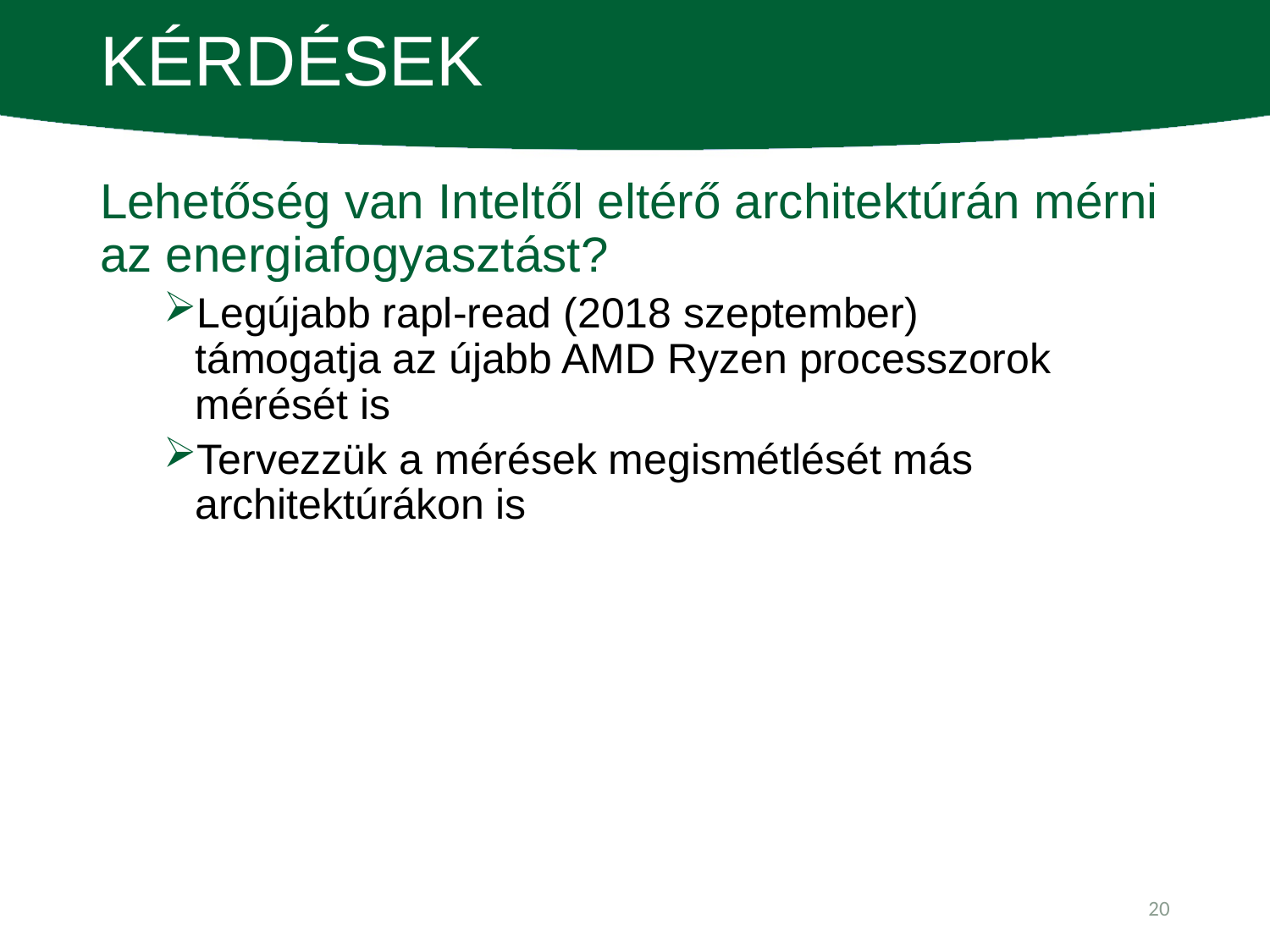

# Kérdések
Lehetőség van Inteltől eltérő architektúrán mérni az energiafogyasztást?
Legújabb rapl-read (2018 szeptember)
támogatja az újabb AMD Ryzen processzorok mérését is
Tervezzük a mérések megismétlését más architektúrákon is
20